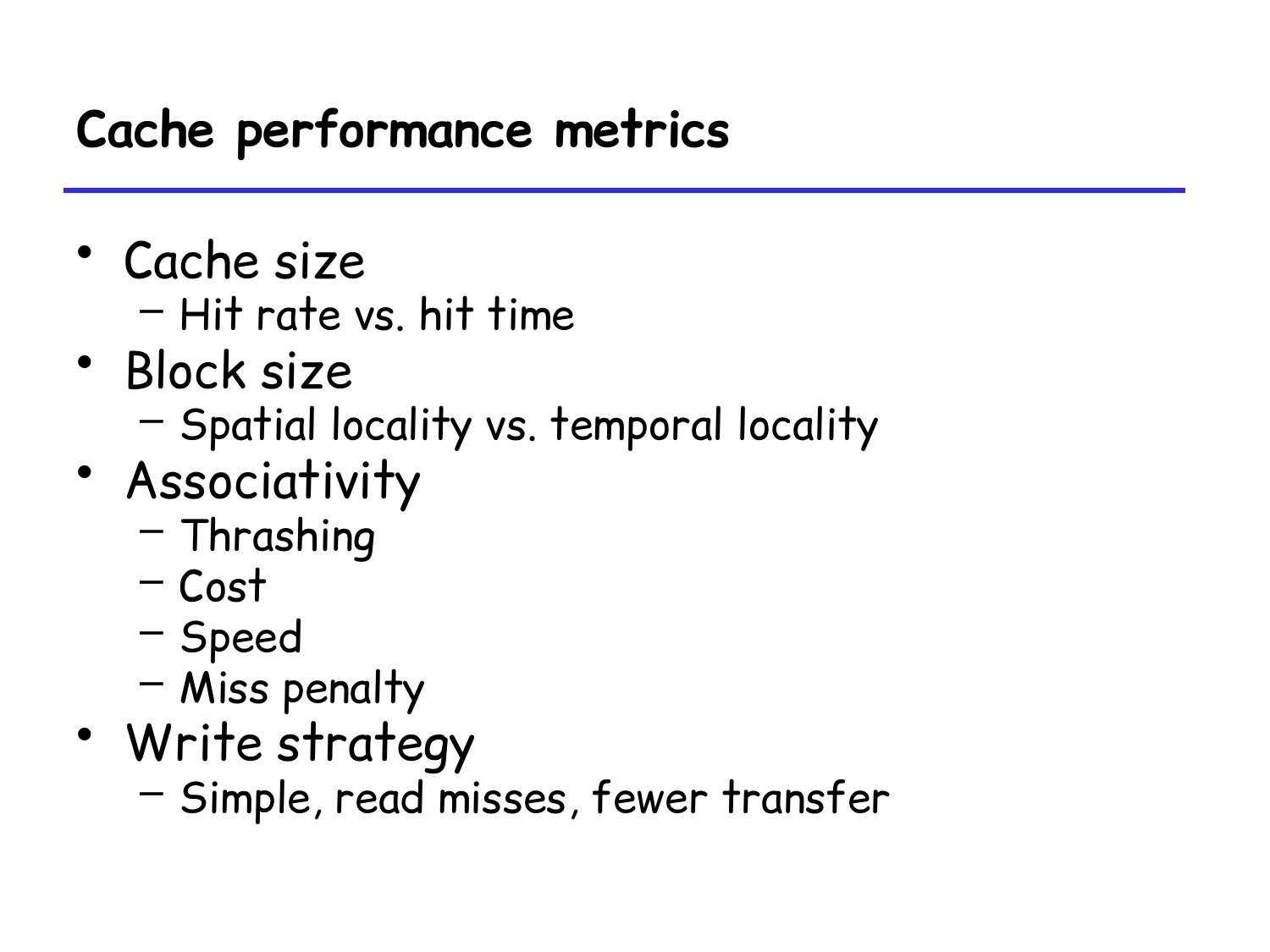

# Cache performance metrics
Cache size
Hit rate vs. hit time
Block size
Spatial locality vs. temporal locality
Associativity
Thrashing
Cost
Speed
Miss penalty
Write strategy
Simple, read misses, fewer transfer
35